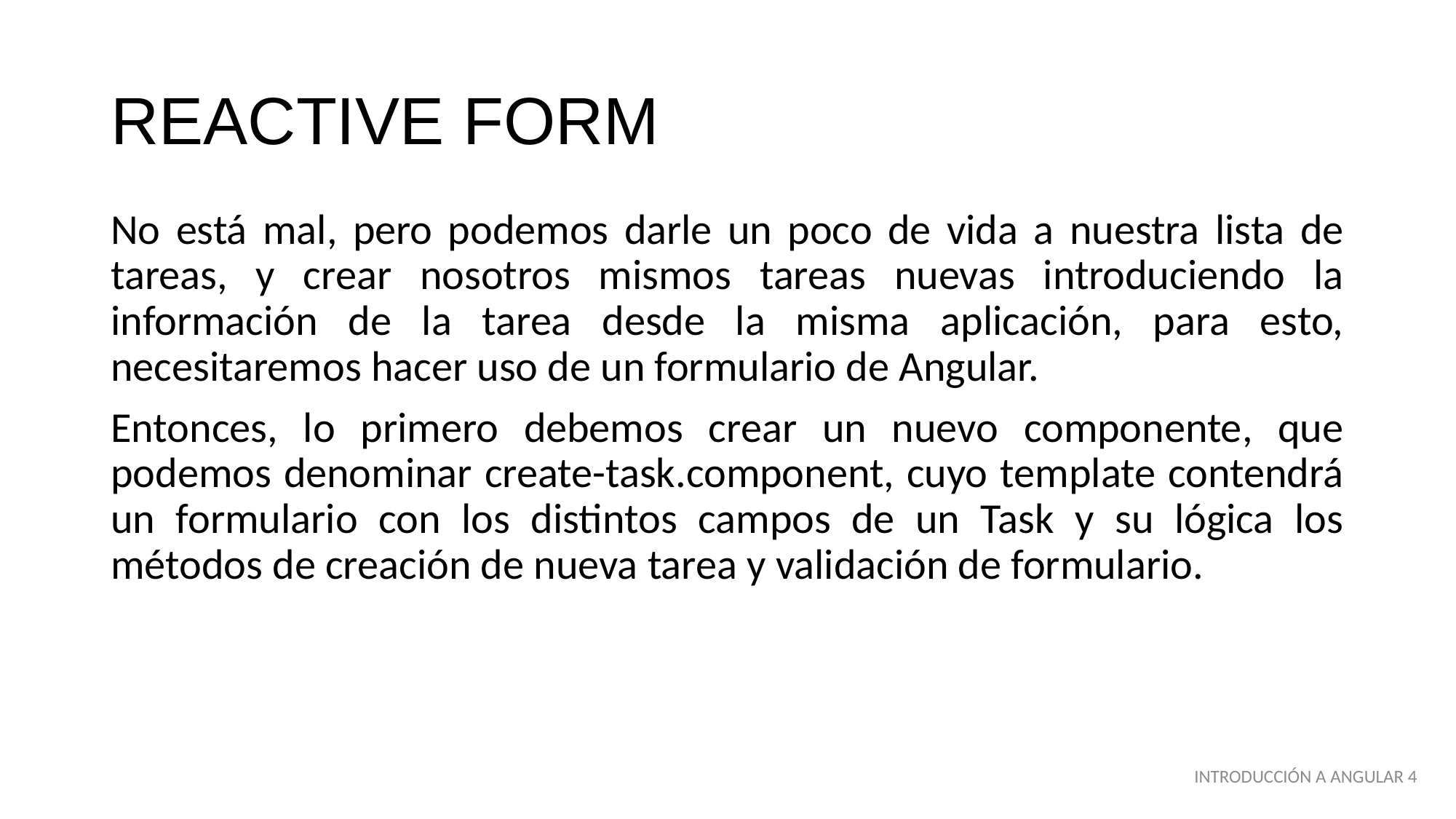

# REACTIVE FORM
No está mal, pero podemos darle un poco de vida a nuestra lista de tareas, y crear nosotros mismos tareas nuevas introduciendo la información de la tarea desde la misma aplicación, para esto, necesitaremos hacer uso de un formulario de Angular.
Entonces, lo primero debemos crear un nuevo componente, que podemos denominar create-task.component, cuyo template contendrá un formulario con los distintos campos de un Task y su lógica los métodos de creación de nueva tarea y validación de formulario.

INTRODUCCIÓN A ANGULAR 4